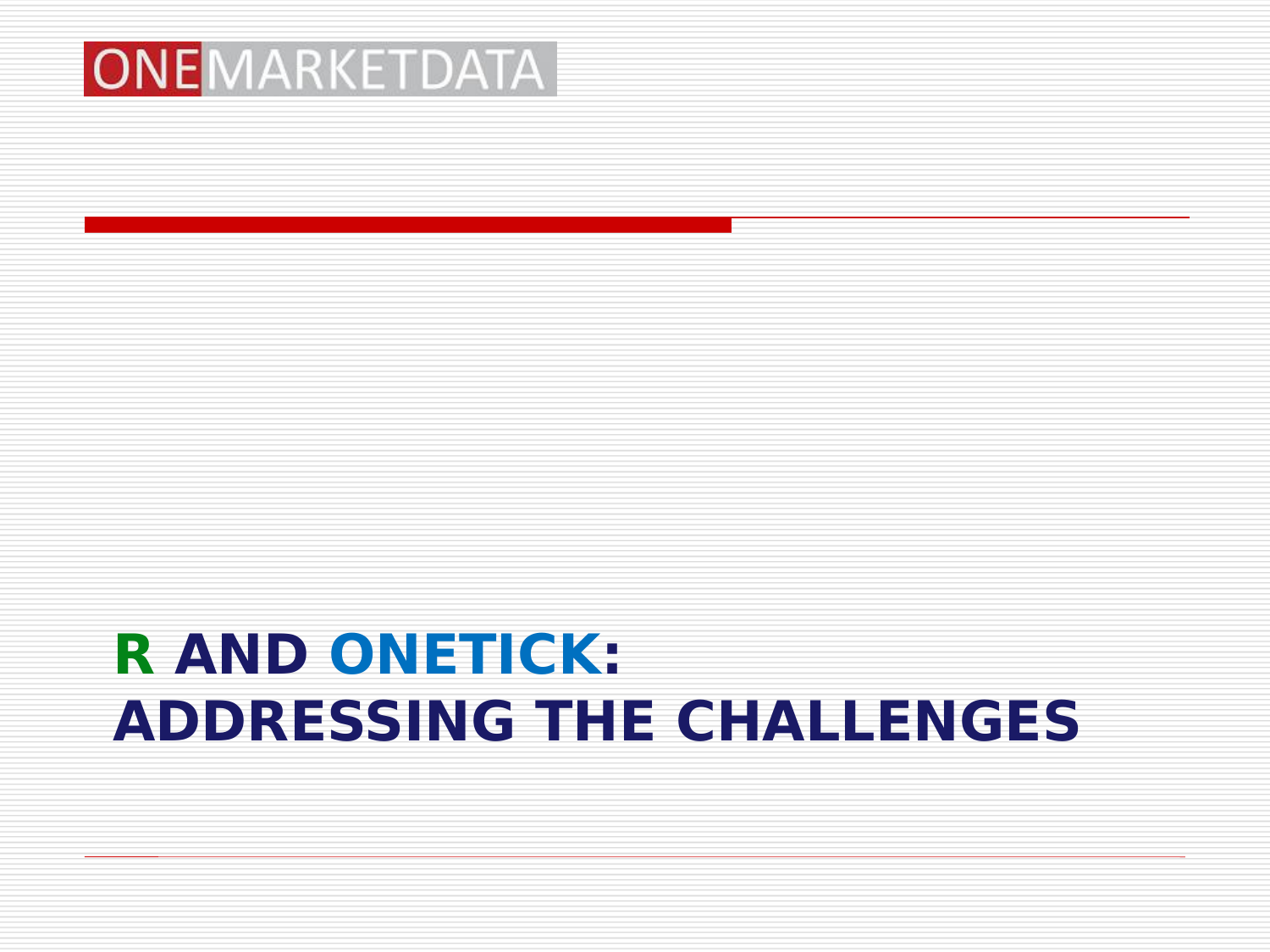

# R and OneTick: Addressing the challenges